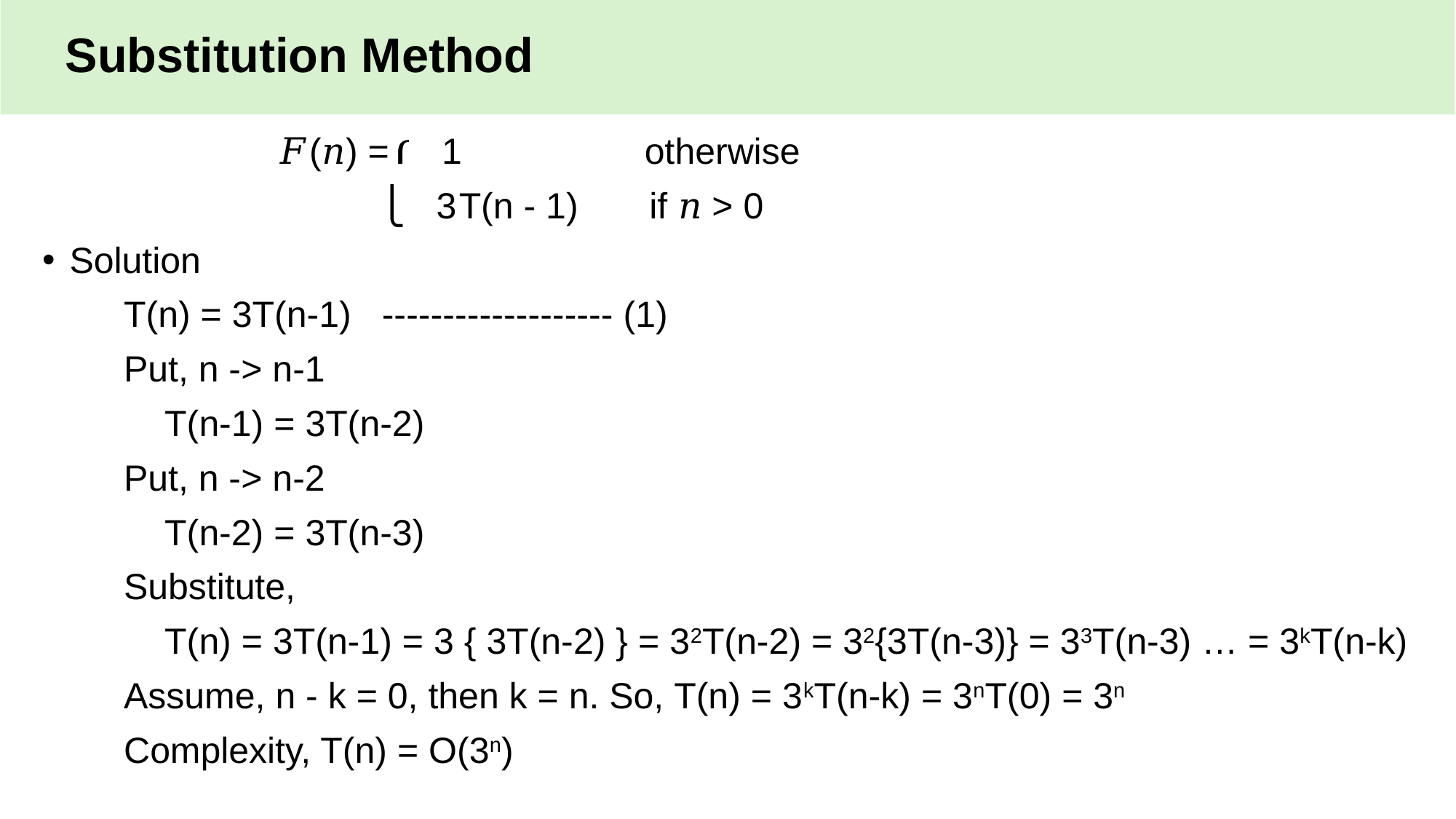

# Substitution Method
                       𝐹(𝑛) =⎧   1                  otherwise
                                 ⎩   3 T(n - 1)       if 𝑛 > 0
Solution
        T(n) = 3T(n-1)   ------------------- (1)
        Put, n -> n-1
            T(n-1) = 3T(n-2)
        Put, n -> n-2
            T(n-2) = 3T(n-3)
        Substitute,
            T(n) = 3T(n-1) = 3 { 3T(n-2) } = 32T(n-2) = 32{3T(n-3)} = 33T(n-3) … = 3kT(n-k)
        Assume, n - k = 0, then k = n. So, T(n) = 3kT(n-k) = 3nT(0) = 3n
        Complexity, T(n) = O(3n)